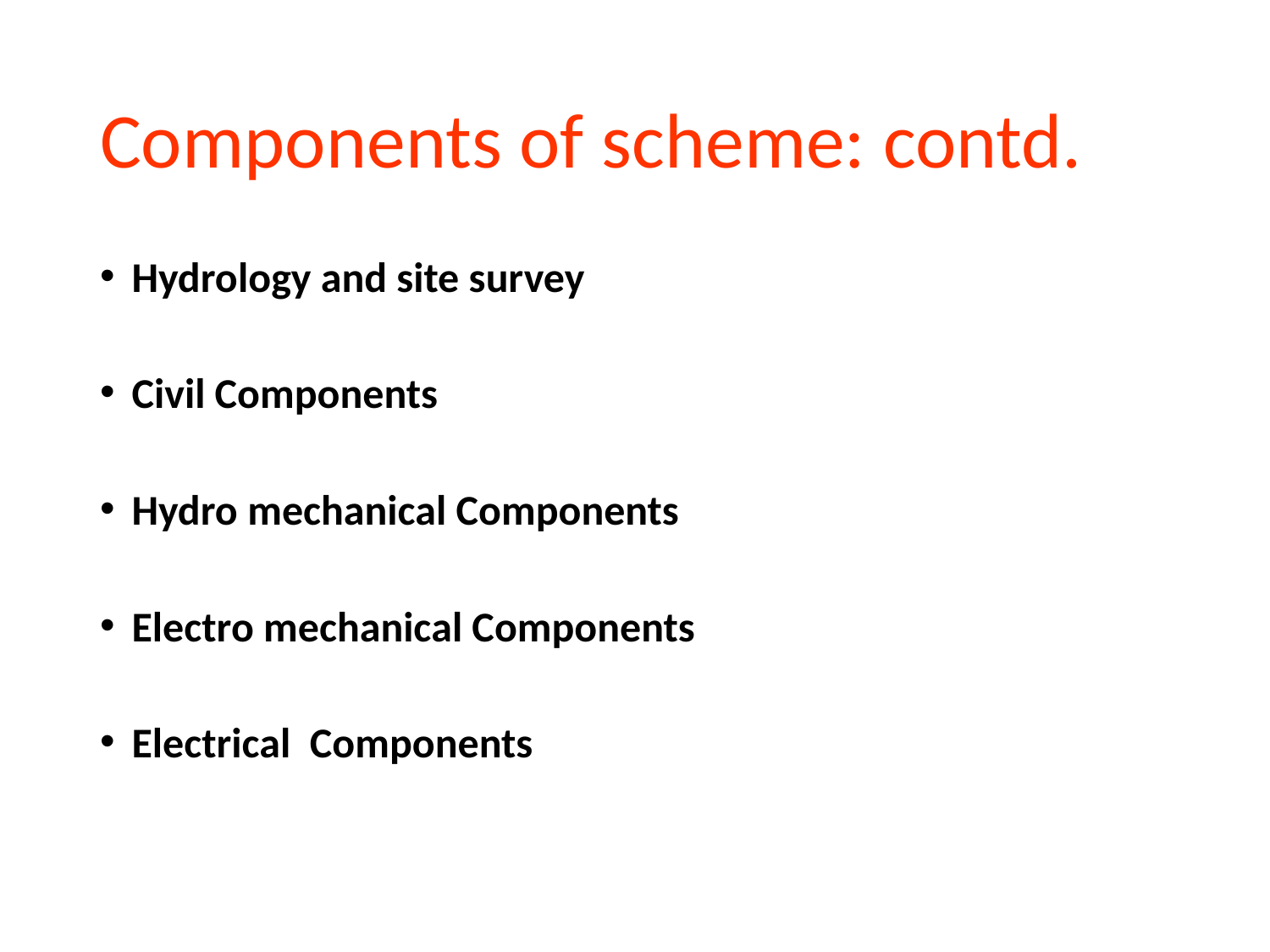

# Components of scheme: contd.
Hydrology and site survey

Civil Components

Hydro mechanical Components

Electro mechanical Components

Electrical  Components